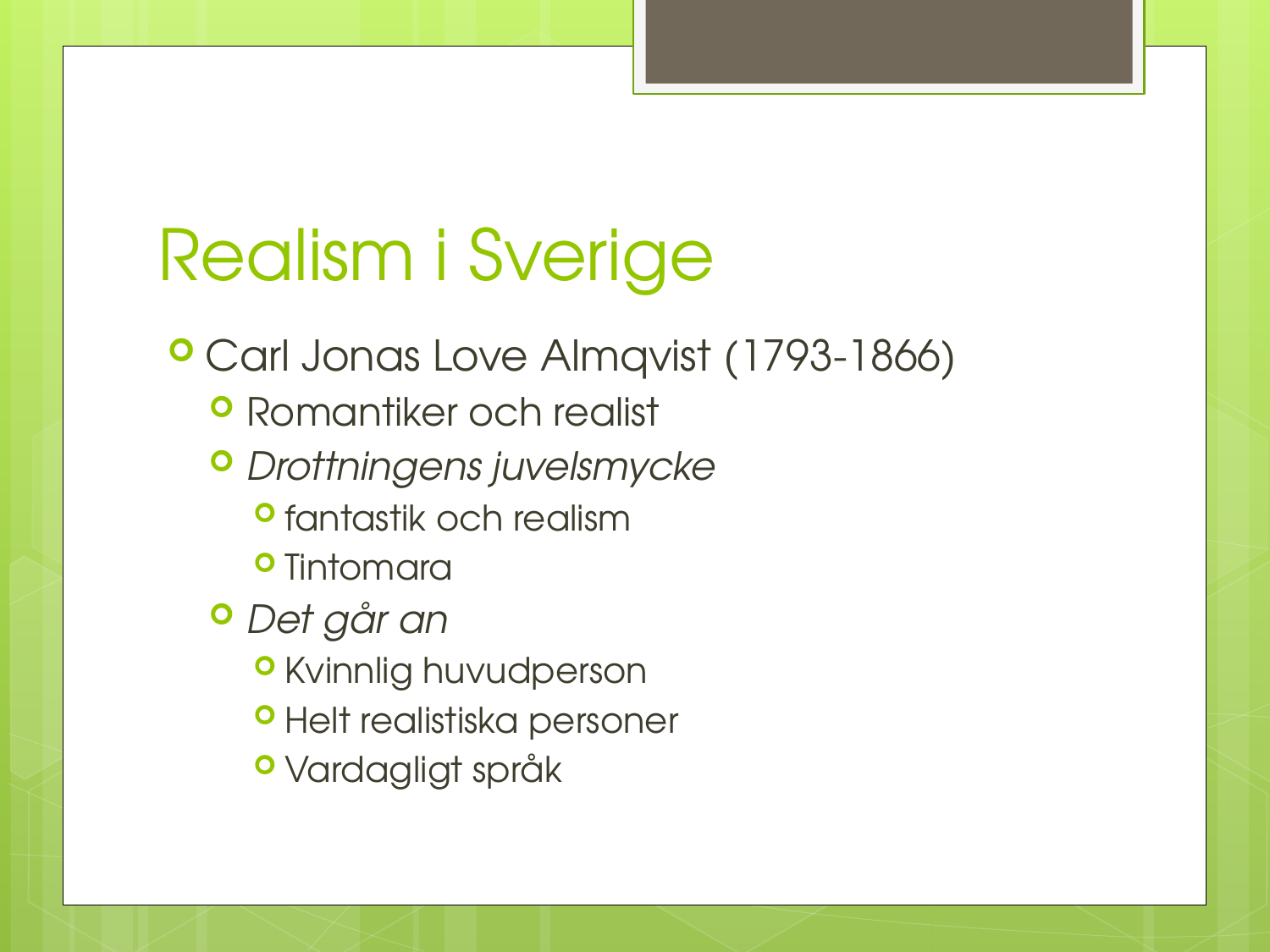

# Realism i Sverige
Carl Jonas Love Almqvist (1793-1866)
Romantiker och realist
Drottningens juvelsmycke
fantastik och realism
Tintomara
Det går an
Kvinnlig huvudperson
Helt realistiska personer
Vardagligt språk